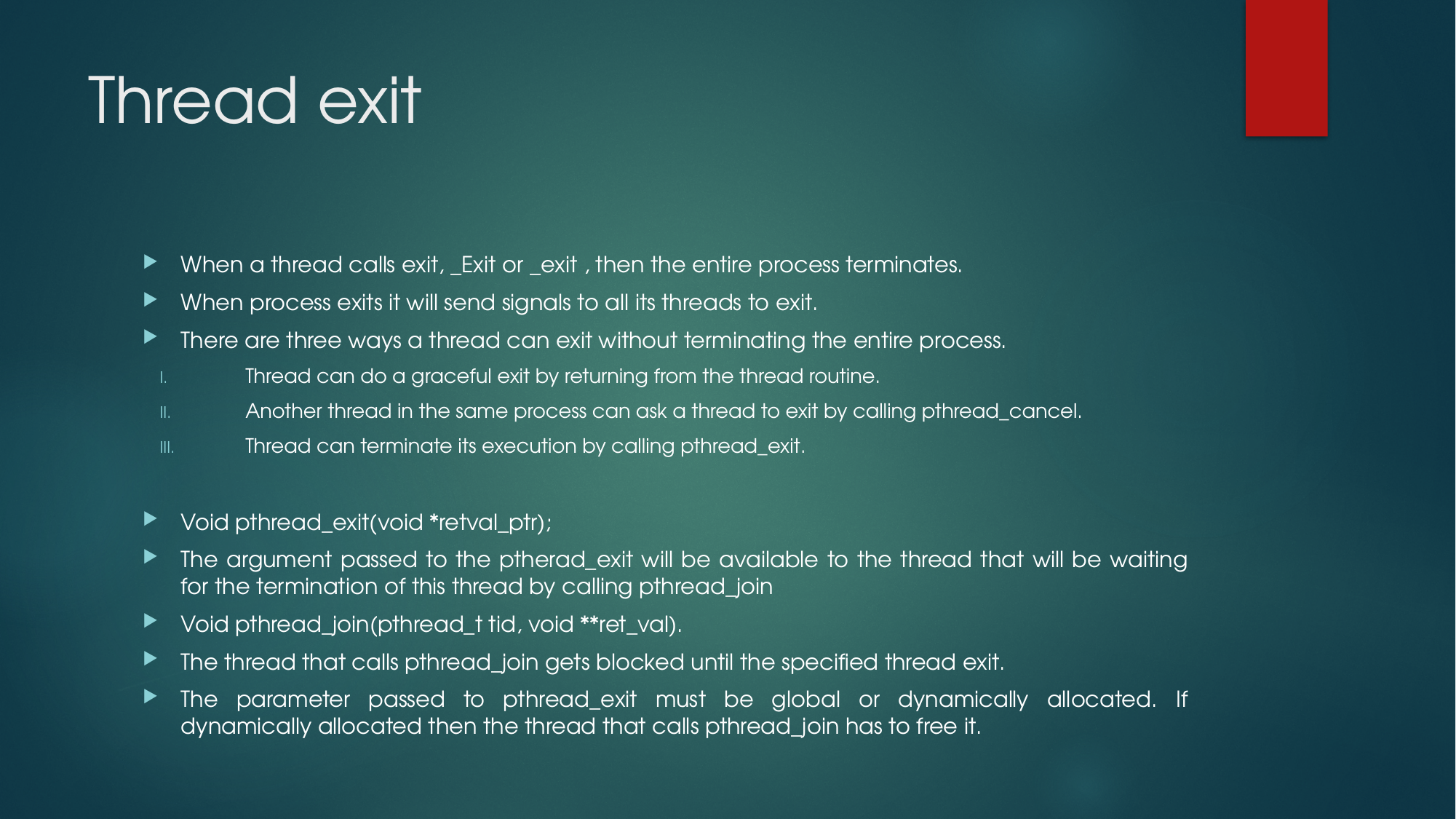

# Thread exit
When a thread calls exit, _Exit or _exit , then the entire process terminates.
When process exits it will send signals to all its threads to exit.
There are three ways a thread can exit without terminating the entire process.
Thread can do a graceful exit by returning from the thread routine.
Another thread in the same process can ask a thread to exit by calling pthread_cancel.
Thread can terminate its execution by calling pthread_exit.

Void pthread_exit(void *retval_ptr);
The argument passed to the ptherad_exit will be available to the thread that will be waiting for the termination of this thread by calling pthread_join
Void pthread_join(pthread_t tid, void **ret_val).
The thread that calls pthread_join gets blocked until the specified thread exit.
The parameter passed to pthread_exit must be global or dynamically allocated. If dynamically allocated then the thread that calls pthread_join has to free it.